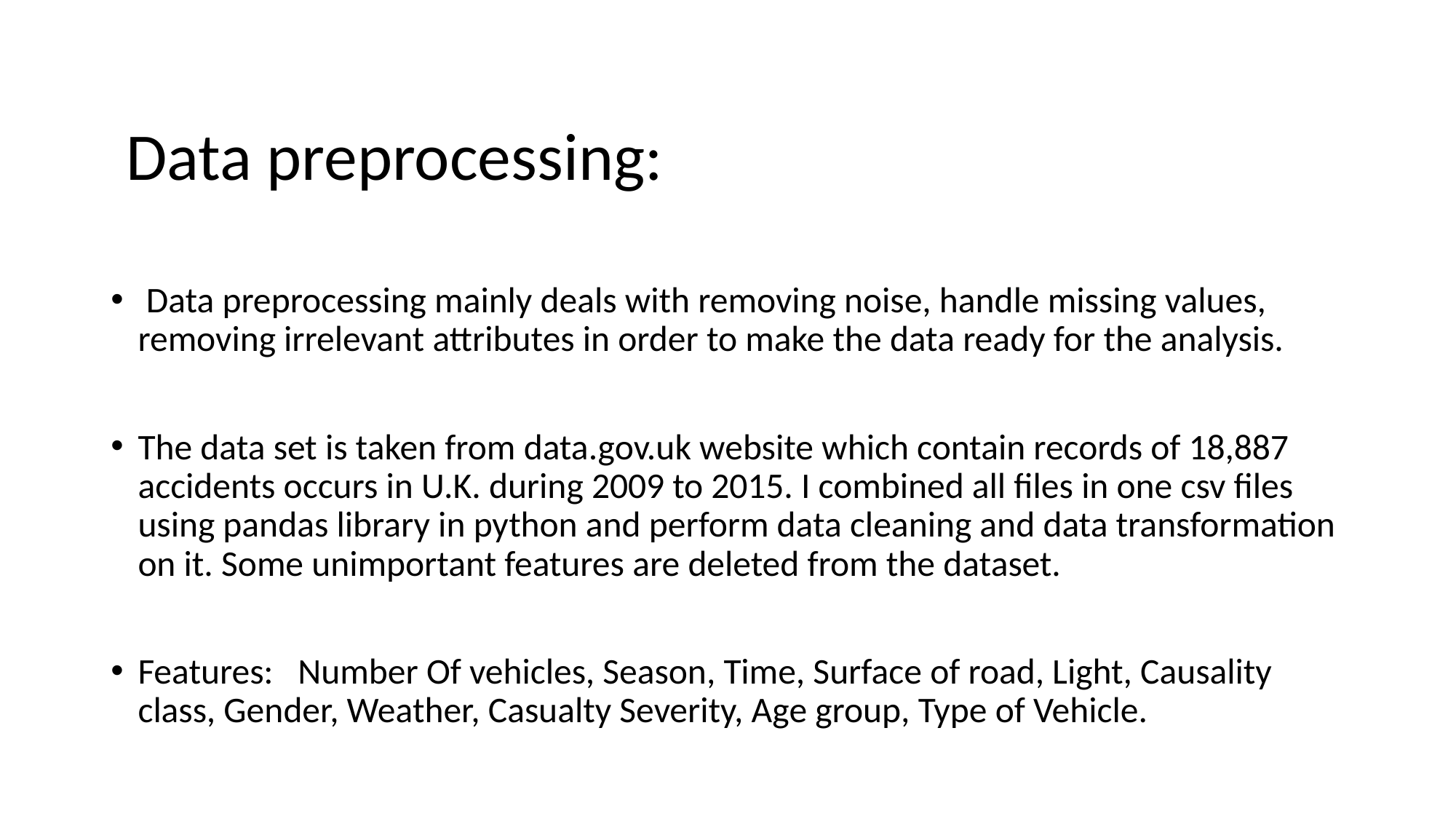

# Data preprocessing:

 Data preprocessing mainly deals with removing noise, handle missing values, removing irrelevant attributes in order to make the data ready for the analysis.

The data set is taken from data.gov.uk website which contain records of 18,887 accidents occurs in U.K. during 2009 to 2015. I combined all files in one csv files using pandas library in python and perform data cleaning and data transformation on it. Some unimportant features are deleted from the dataset.

Features:   Number Of vehicles, Season, Time, Surface of road, Light, Causality class, Gender, Weather, Casualty Severity, Age group, Type of Vehicle.